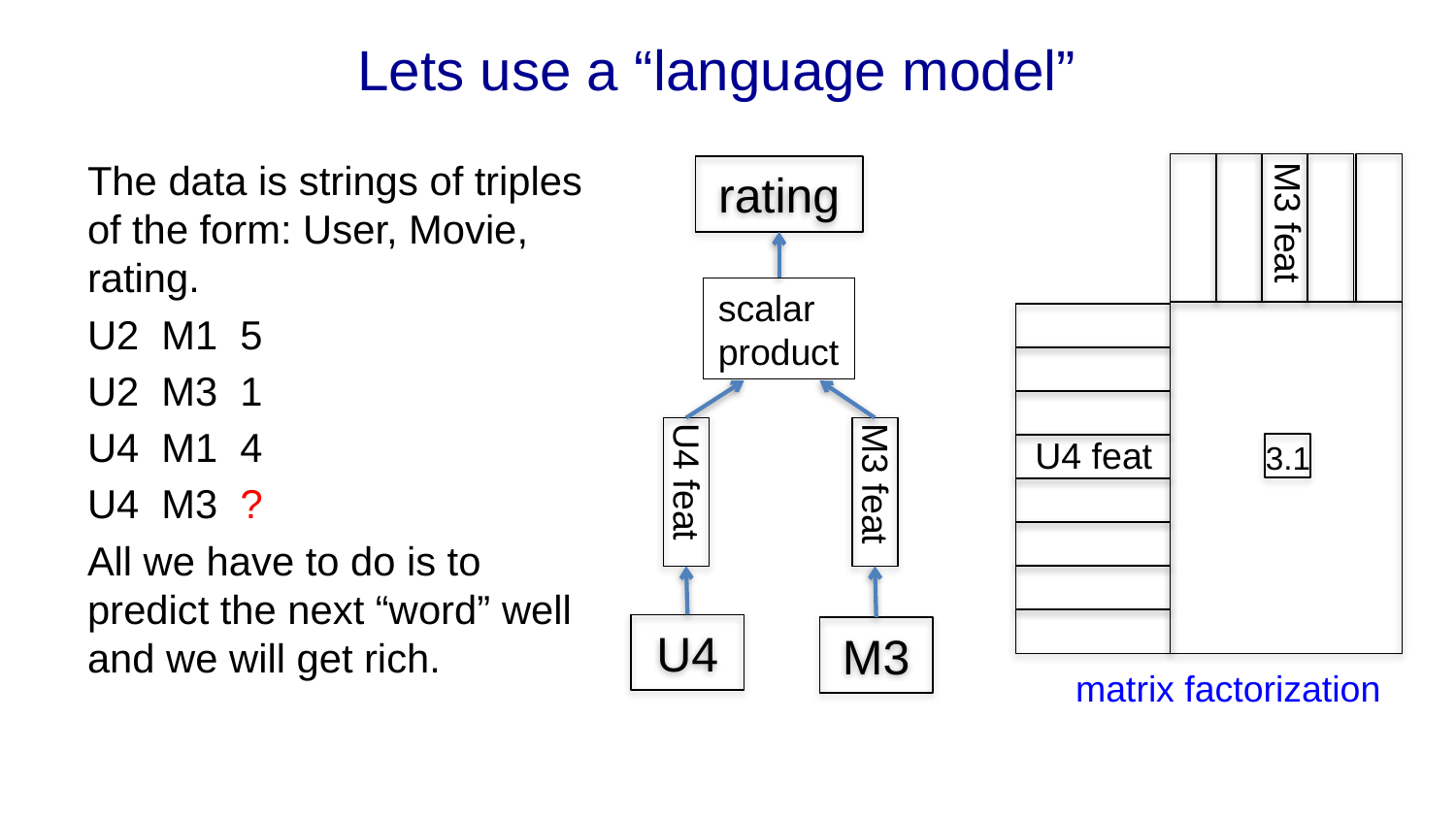

# Lets use a “language model”
The data is strings of triples of the form: User, Movie, rating.
U2  M1  5
U2  M3  1
U4  M1  4
U4  M3  ?
All we have to do is to predict the next “word” well and we will get rich.

rating
M3 feat

scalar product

U4 feat
3.1

U4 feat
M3 feat

U4
M3
matrix factorization